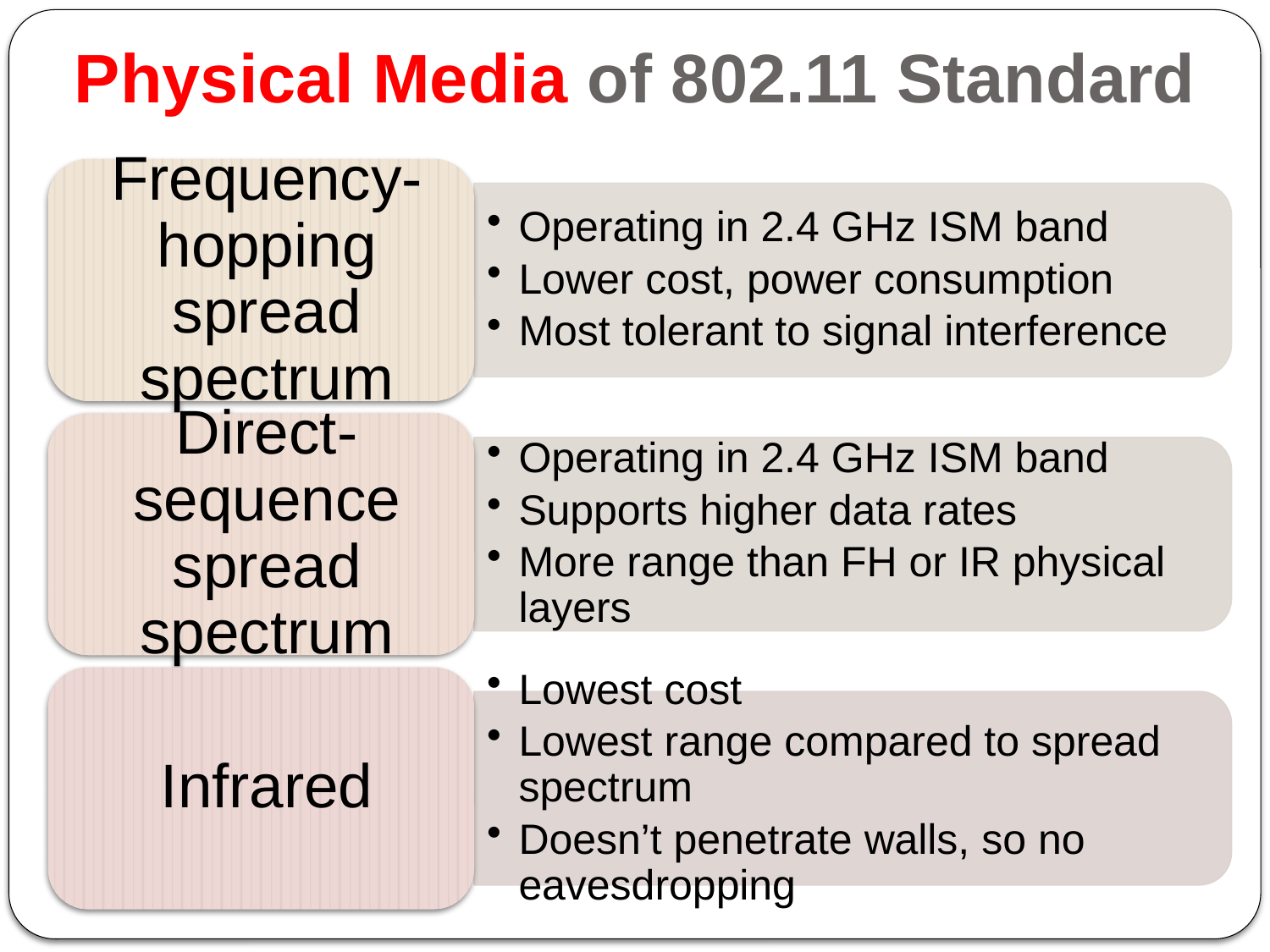

# Physical Media of 802.11 Standard
Operating in 2.4 GHz ISM band
Lower cost, power consumption
Most tolerant to signal interference
Frequency-hopping spread spectrum
Operating in 2.4 GHz ISM band
Supports higher data rates
More range than FH or IR physical layers
Direct-sequence spread spectrum
Lowest cost
Lowest range compared to spread spectrum
Doesn’t penetrate walls, so no eavesdropping
Infrared